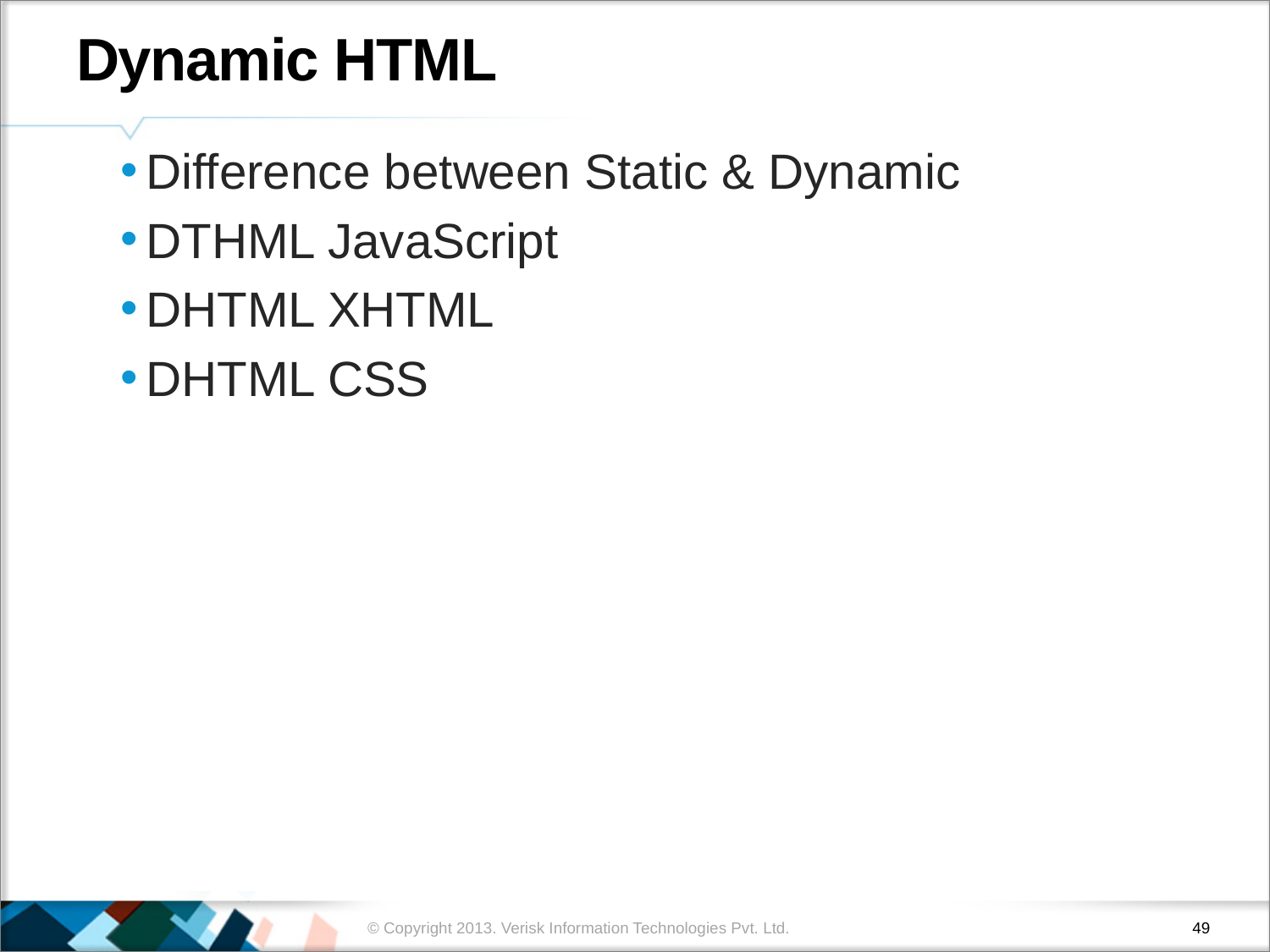

# Dynamic HTML
Difference between Static & Dynamic
DTHML JavaScript
DHTML XHTML
DHTML CSS